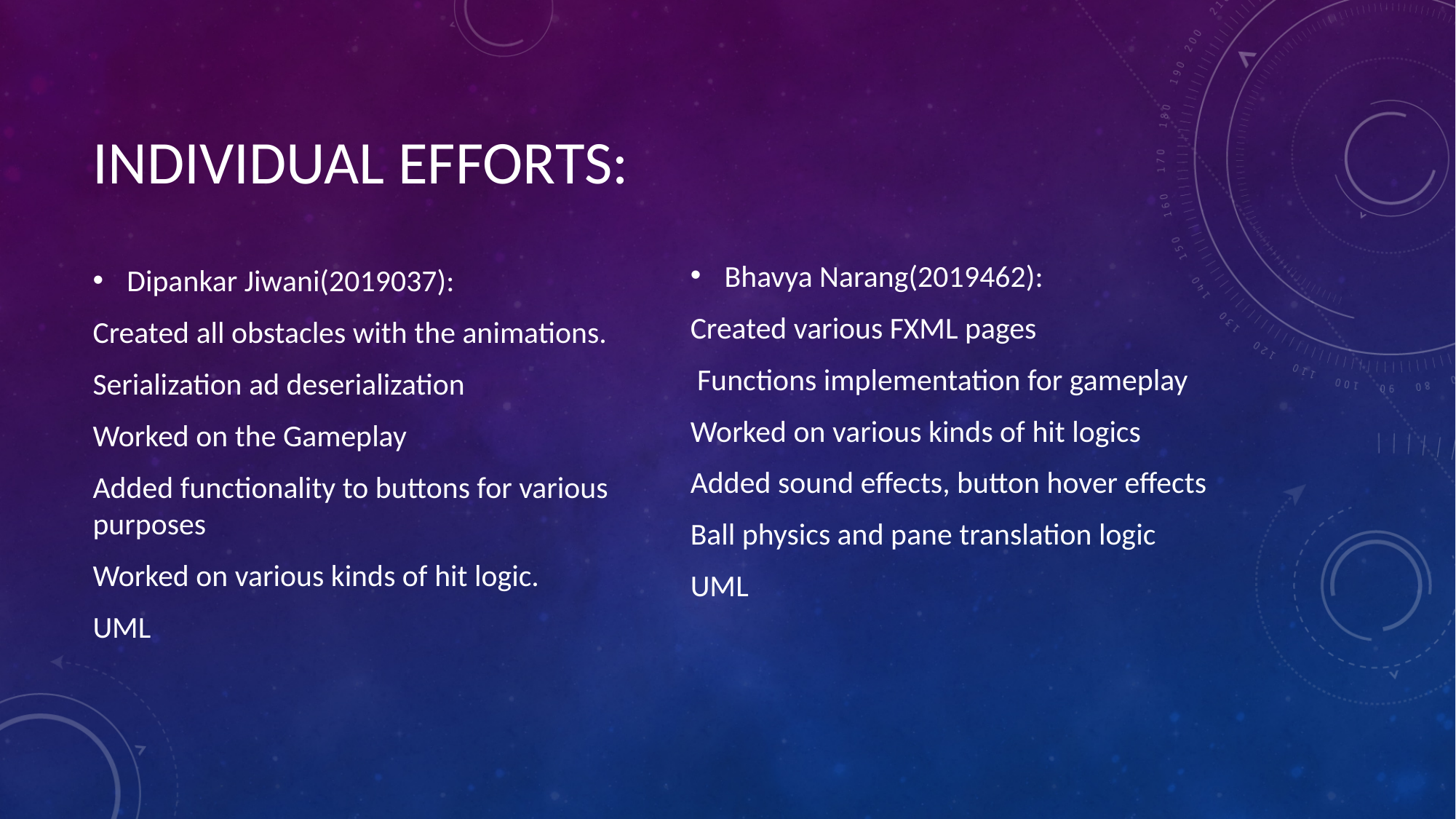

# Individual efforts:
Bhavya Narang(2019462):
Created various FXML pages
 Functions implementation for gameplay
Worked on various kinds of hit logics
Added sound effects, button hover effects
Ball physics and pane translation logic
UML

Dipankar Jiwani(2019037):
Created all obstacles with the animations.
Serialization ad deserialization
Worked on the Gameplay
Added functionality to buttons for various purposes
Worked on various kinds of hit logic.
UML